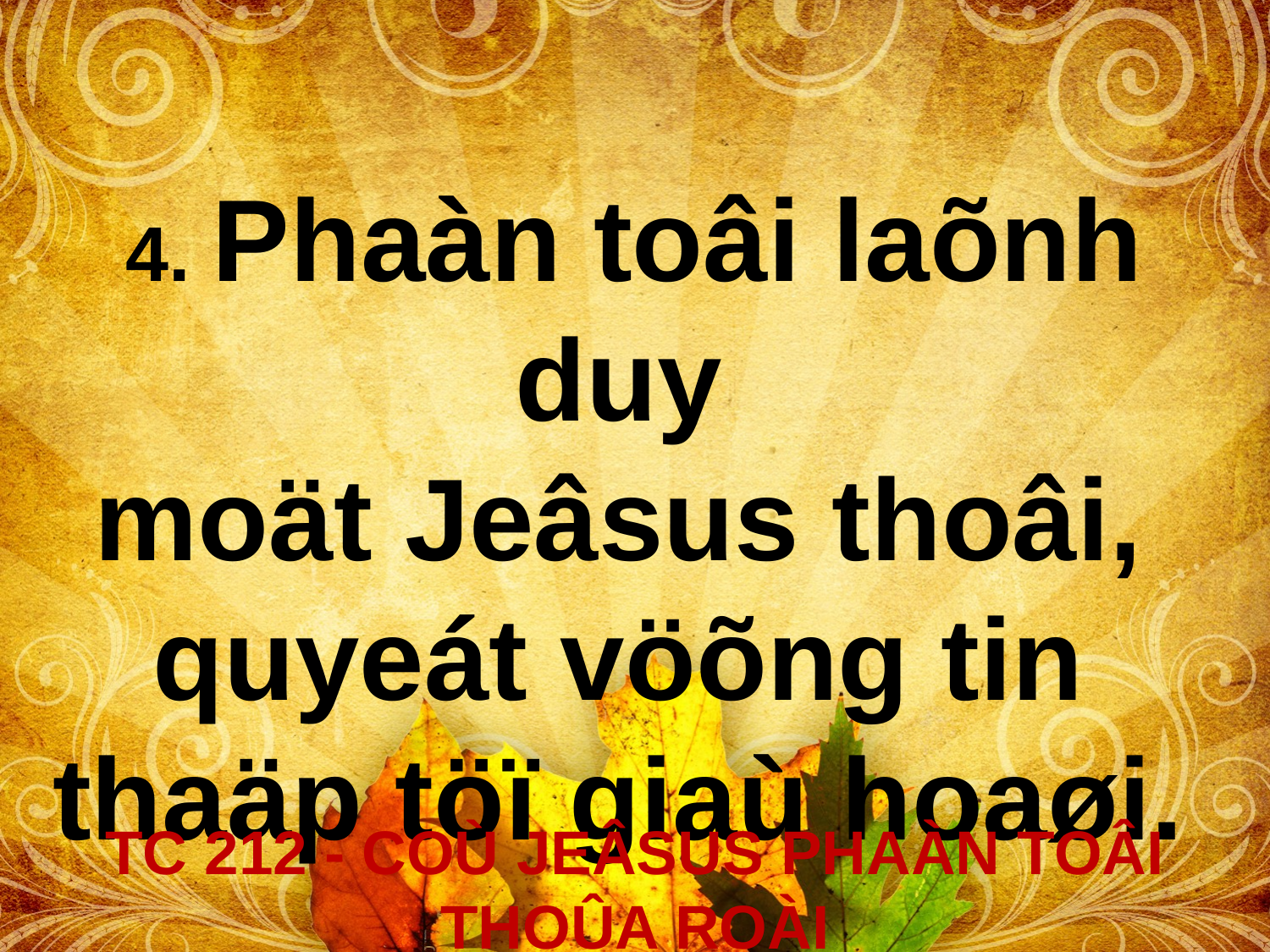

4. Phaàn toâi laõnh duy
moät Jeâsus thoâi,
quyeát vöõng tin
thaäp töï giaù hoaøi.
# TC 212 - COÙ JEÂSUS PHAÀN TOÂI THOÛA ROÀI